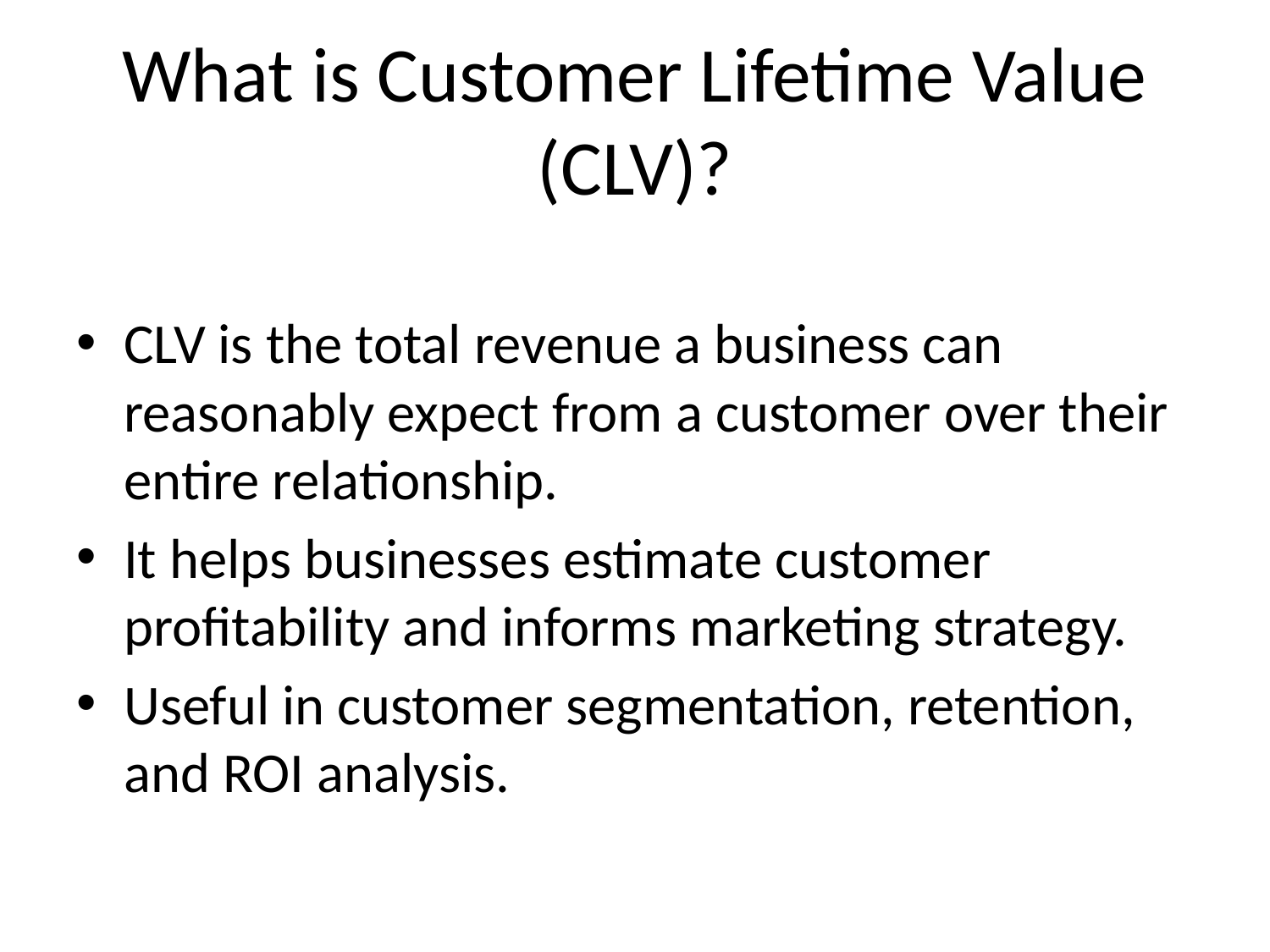

# What is Customer Lifetime Value (CLV)?

CLV is the total revenue a business can reasonably expect from a customer over their entire relationship.
It helps businesses estimate customer profitability and informs marketing strategy.
Useful in customer segmentation, retention, and ROI analysis.